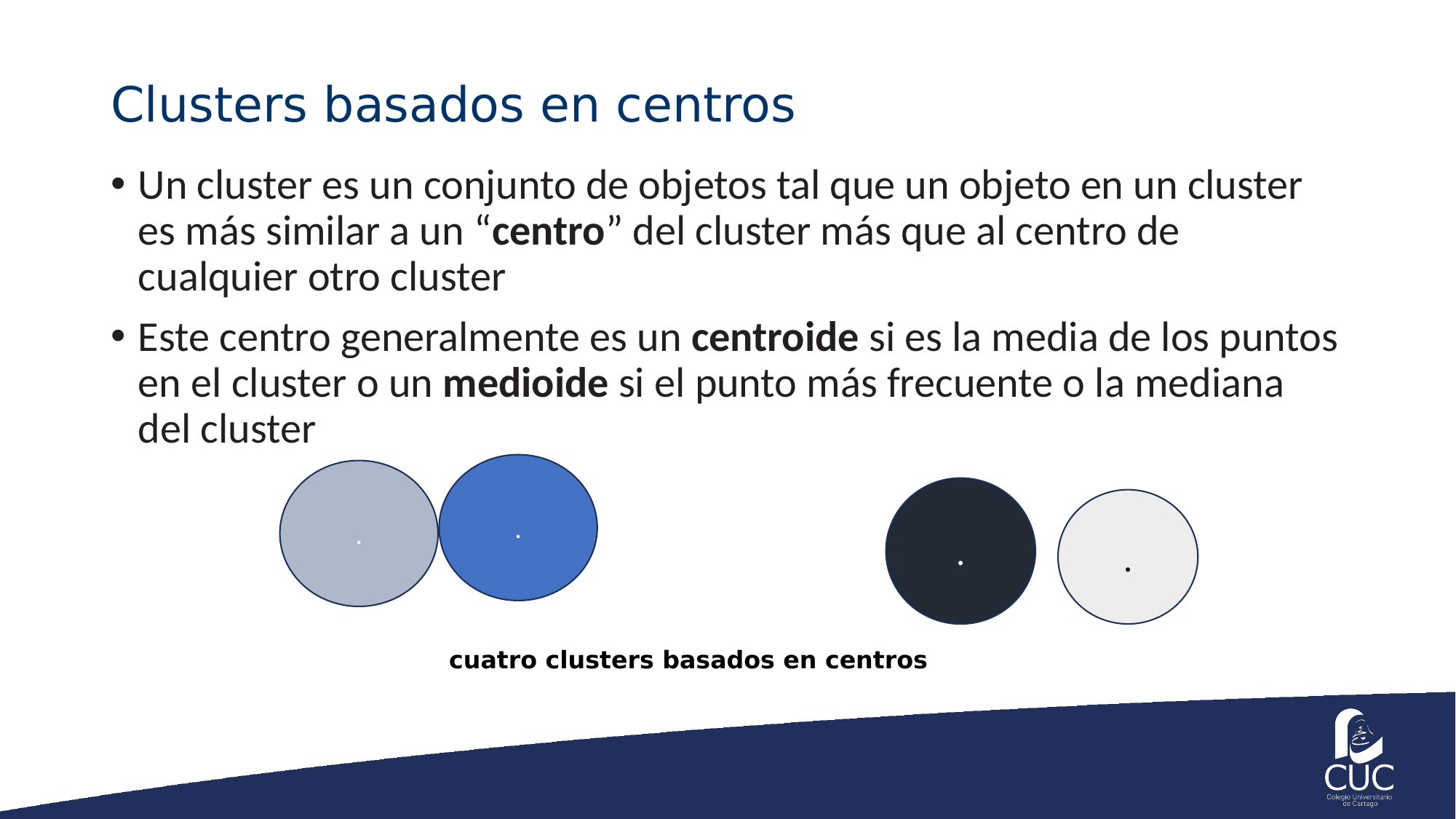

# Clusters basados en centros
Un cluster es un conjunto de objetos tal que un objeto en un cluster es más similar a un “centro” del cluster más que al centro de cualquier otro cluster
Este centro generalmente es un centroide si es la media de los puntos en el cluster o un medioide si el punto más frecuente o la mediana del cluster
.

.

.

.

cuatro clusters basados en centros